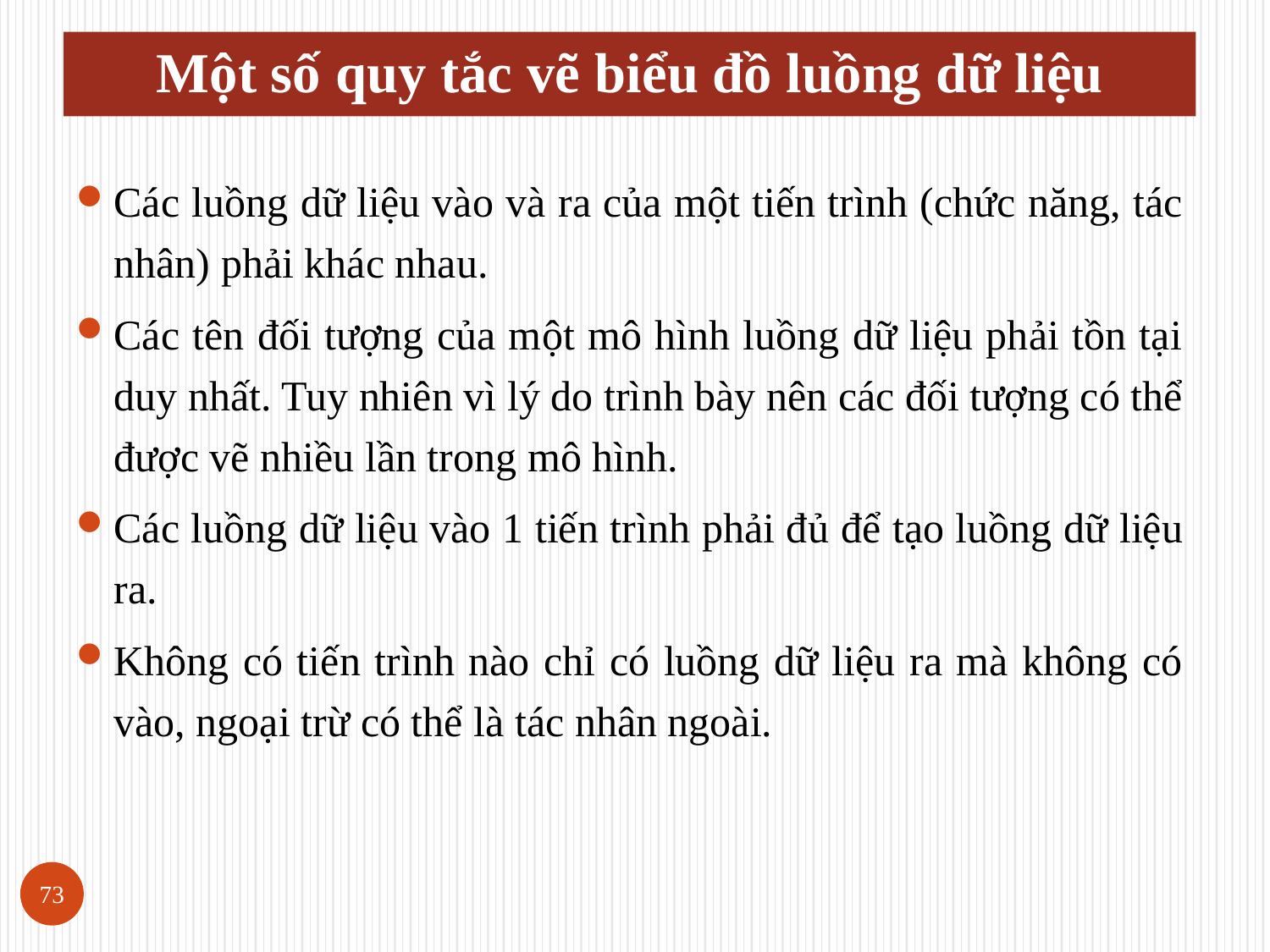

# Một số quy tắc vẽ biểu đồ luồng dữ liệu
Các luồng dữ liệu vào và ra của một tiến trình (chức năng, tác nhân) phải khác nhau.
Các tên đối tượng của một mô hình luồng dữ liệu phải tồn tại duy nhất. Tuy nhiên vì lý do trình bày nên các đối tượng có thể được vẽ nhiều lần trong mô hình.
Các luồng dữ liệu vào 1 tiến trình phải đủ để tạo luồng dữ liệu ra.
Không có tiến trình nào chỉ có luồng dữ liệu ra mà không có vào, ngoại trừ có thể là tác nhân ngoài.
73